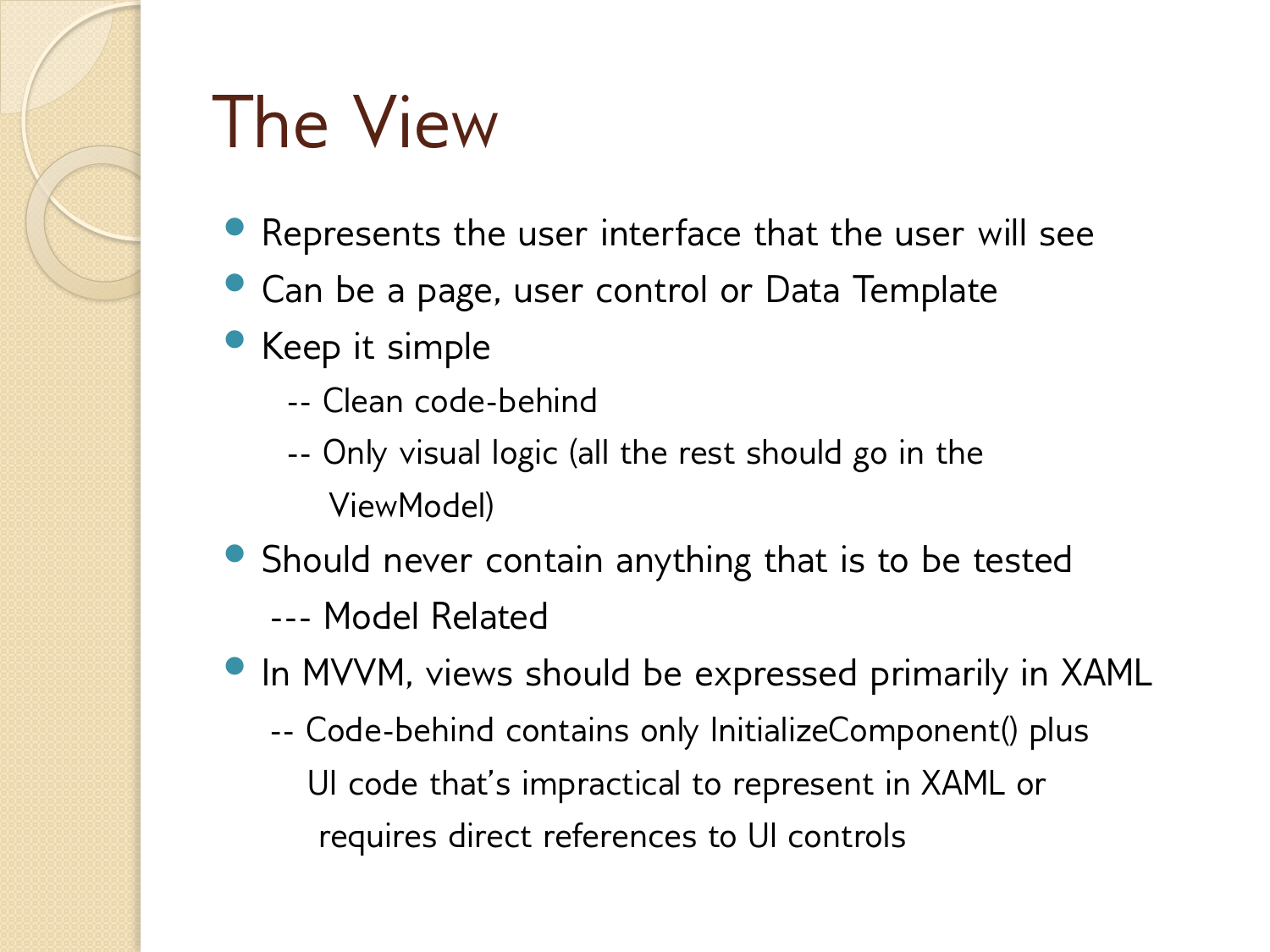

# The View
Represents the user interface that the user will see
Can be a page, user control or Data Template
Keep it simple
      -- Clean code-behind
      -- Only visual logic (all the rest should go in the
          ViewModel)
Should never contain anything that is to be tested
    --- Model Related
In MVVM, views should be expressed primarily in XAML
    -- Code-behind contains only InitializeComponent() plus
        UI code that’s impractical to represent in XAML or
         requires direct references to UI controls